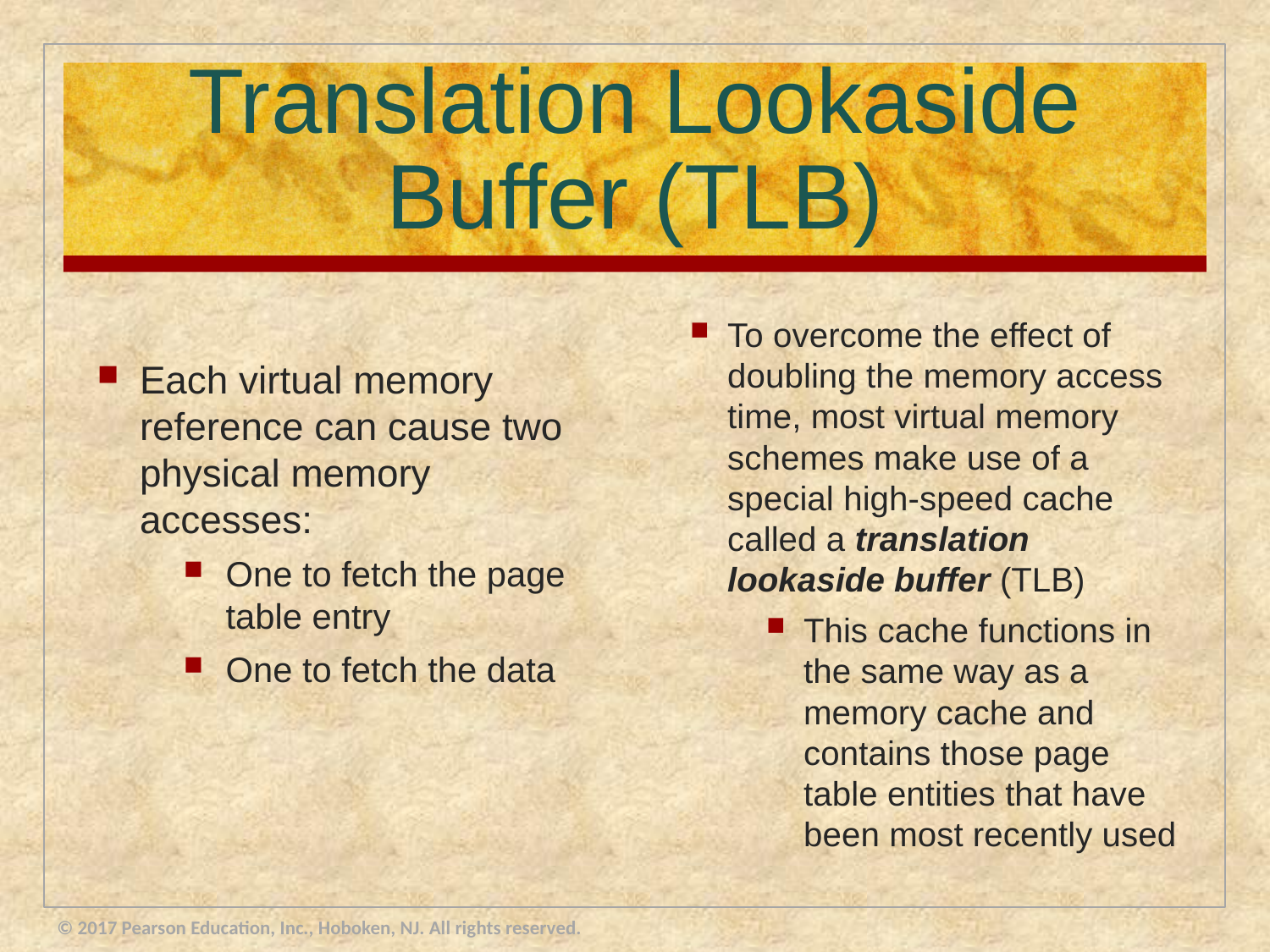

# Translation Lookaside Buffer (TLB)
To overcome the effect of doubling the memory access time, most virtual memory schemes make use of a special high-speed cache called a translation lookaside buffer (TLB)
This cache functions in the same way as a memory cache and contains those page table entities that have been most recently used

Each virtual memory reference can cause two physical memory accesses:
One to fetch the page table entry
One to fetch the data
© 2017 Pearson Education, Inc., Hoboken, NJ. All rights reserved.